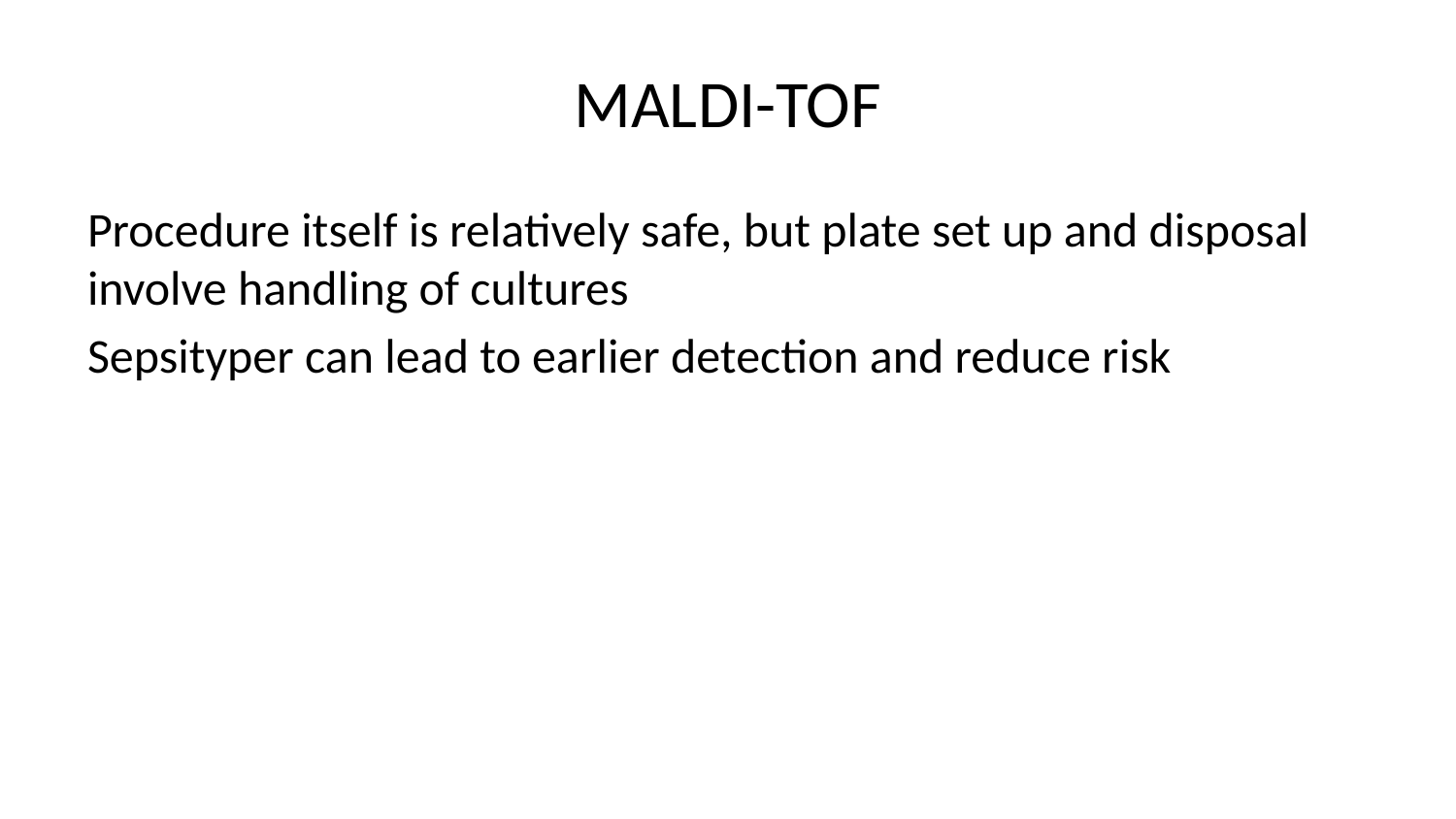

# MALDI-TOF
Procedure itself is relatively safe, but plate set up and disposal involve handling of cultures
Sepsityper can lead to earlier detection and reduce risk